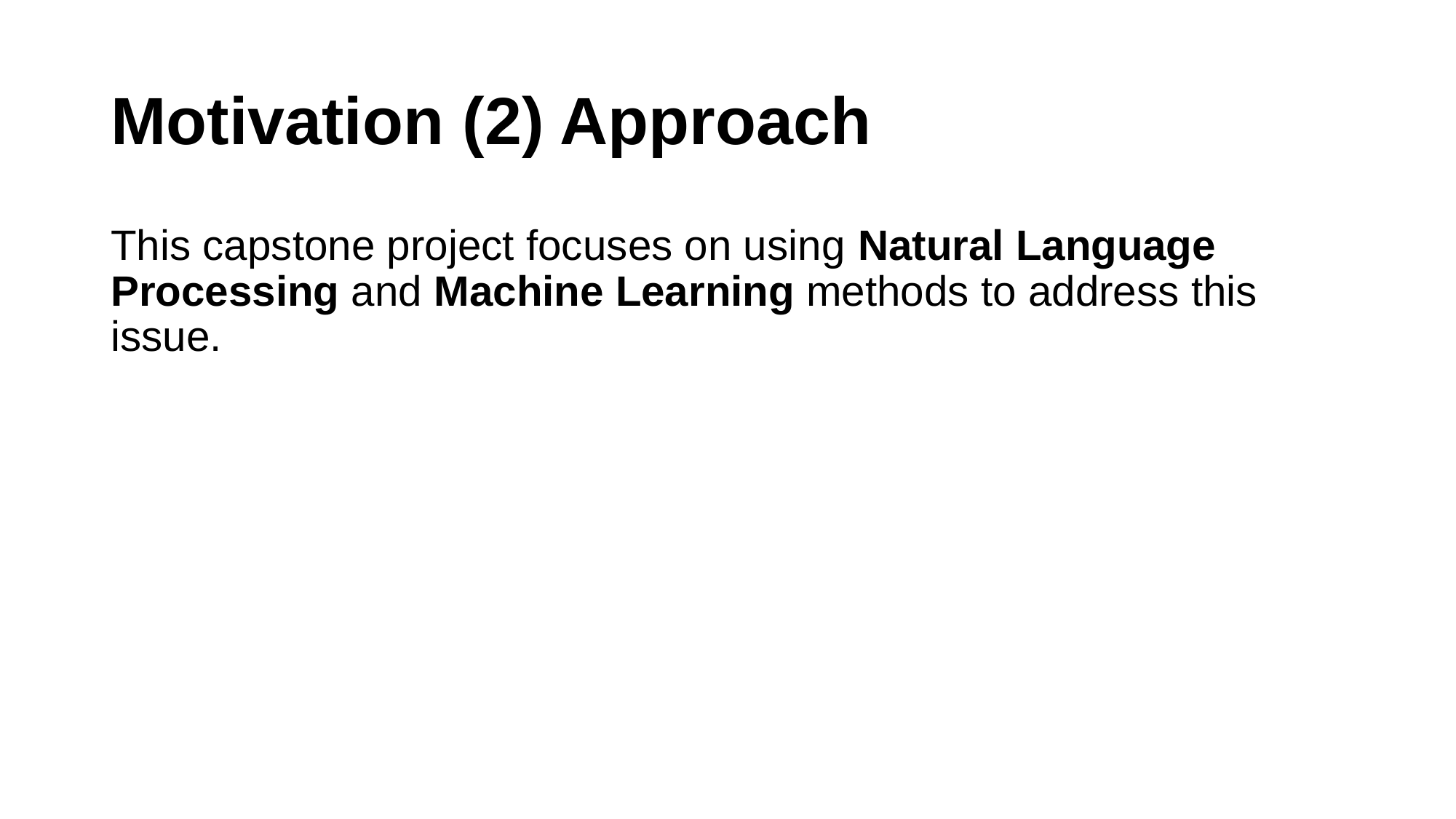

# Motivation (2) Approach
This capstone project focuses on using Natural Language Processing and Machine Learning methods to address this issue.